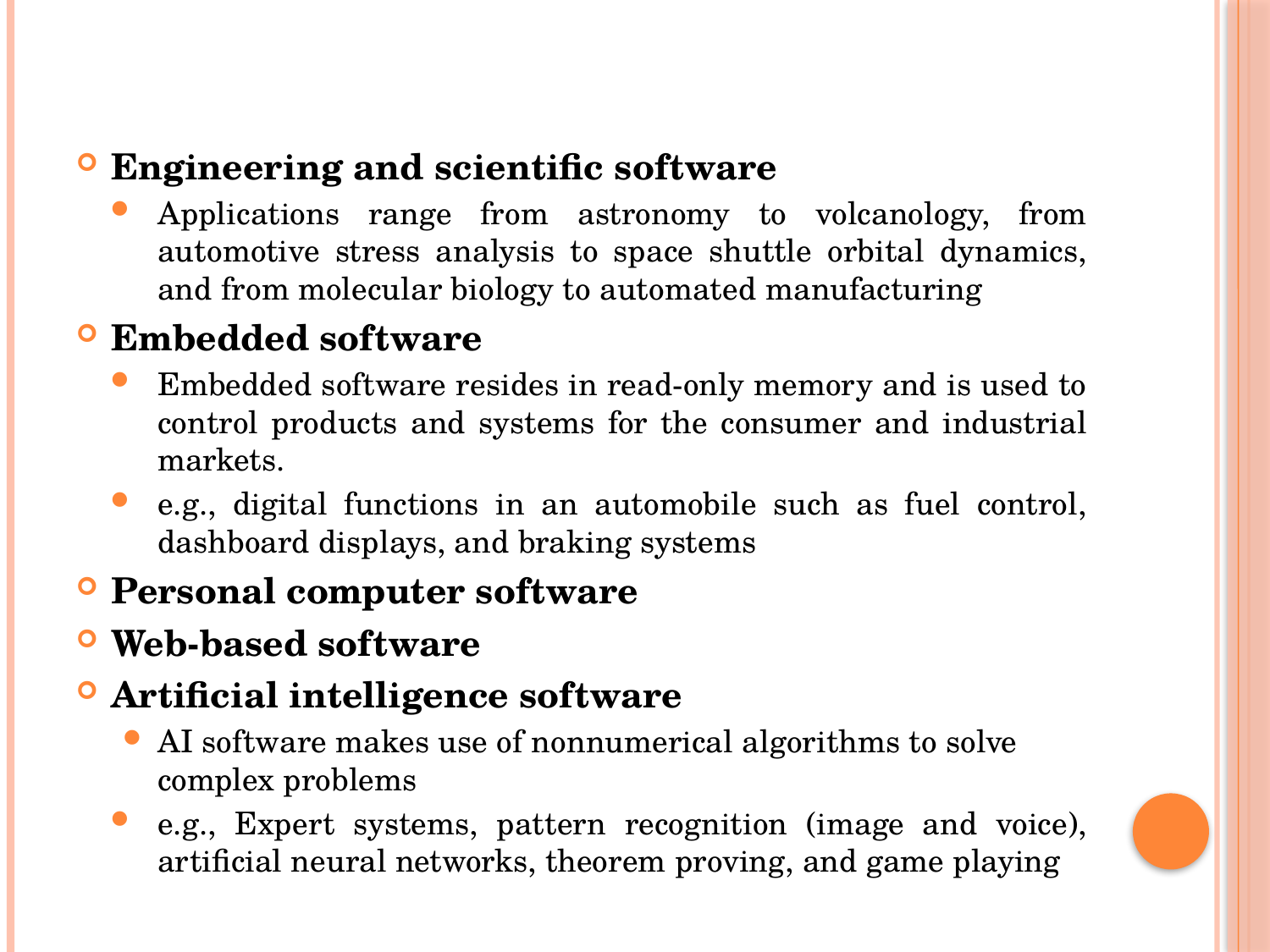

#
Engineering and scientific software
Applications range from astronomy to volcanology, from automotive stress analysis to space shuttle orbital dynamics, and from molecular biology to automated manufacturing
Embedded software
Embedded software resides in read-only memory and is used to control products and systems for the consumer and industrial markets.
e.g., digital functions in an automobile such as fuel control, dashboard displays, and braking systems
Personal computer software
Web-based software
Artificial intelligence software
AI software makes use of nonnumerical algorithms to solve complex problems
e.g., Expert systems, pattern recognition (image and voice), artificial neural networks, theorem proving, and game playing